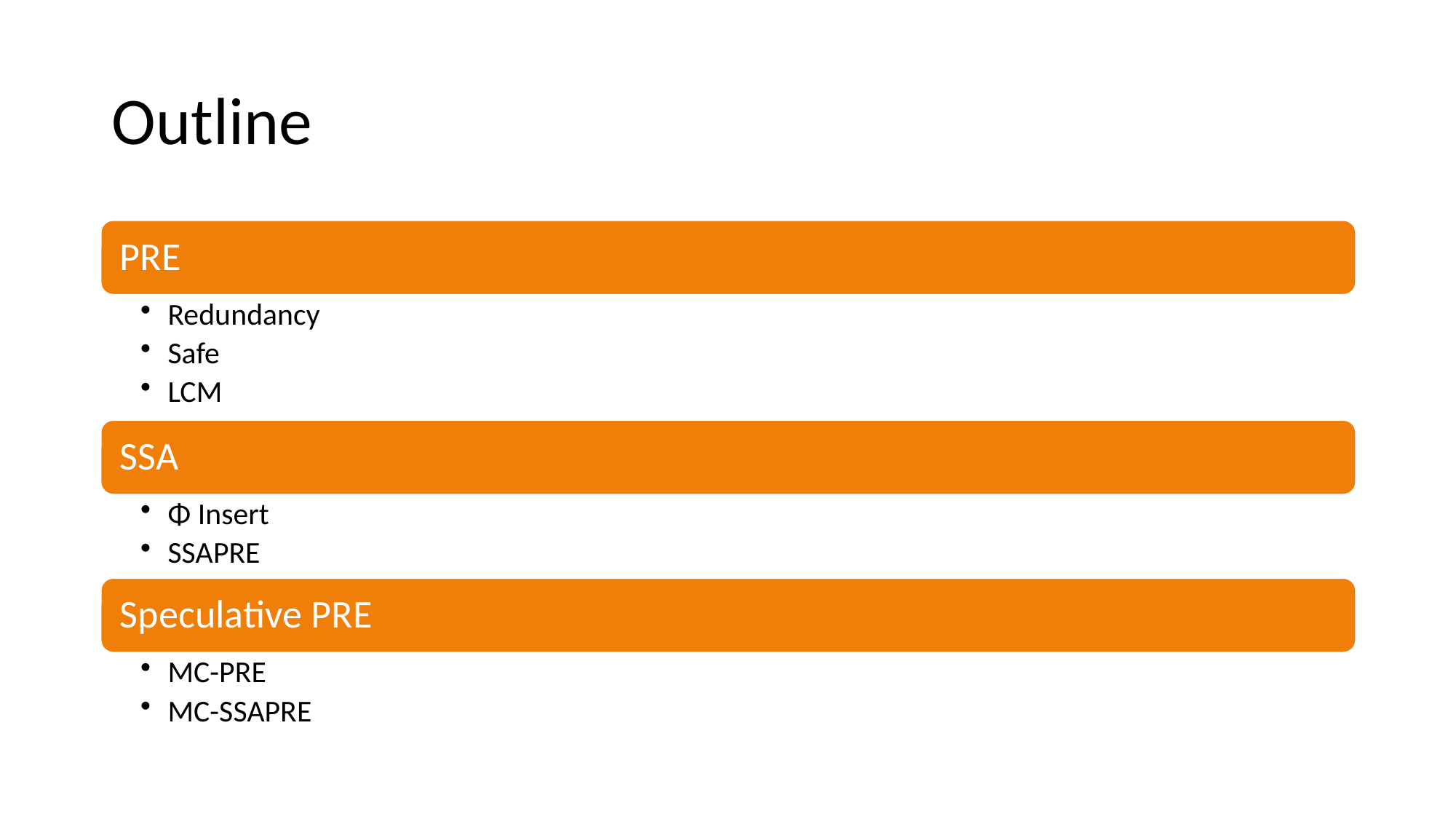

# Outline
PRE
Redundancy
Safe
LCM
SSA
Φ Insert
SSAPRE
Speculative PRE
MC-PRE
MC-SSAPRE